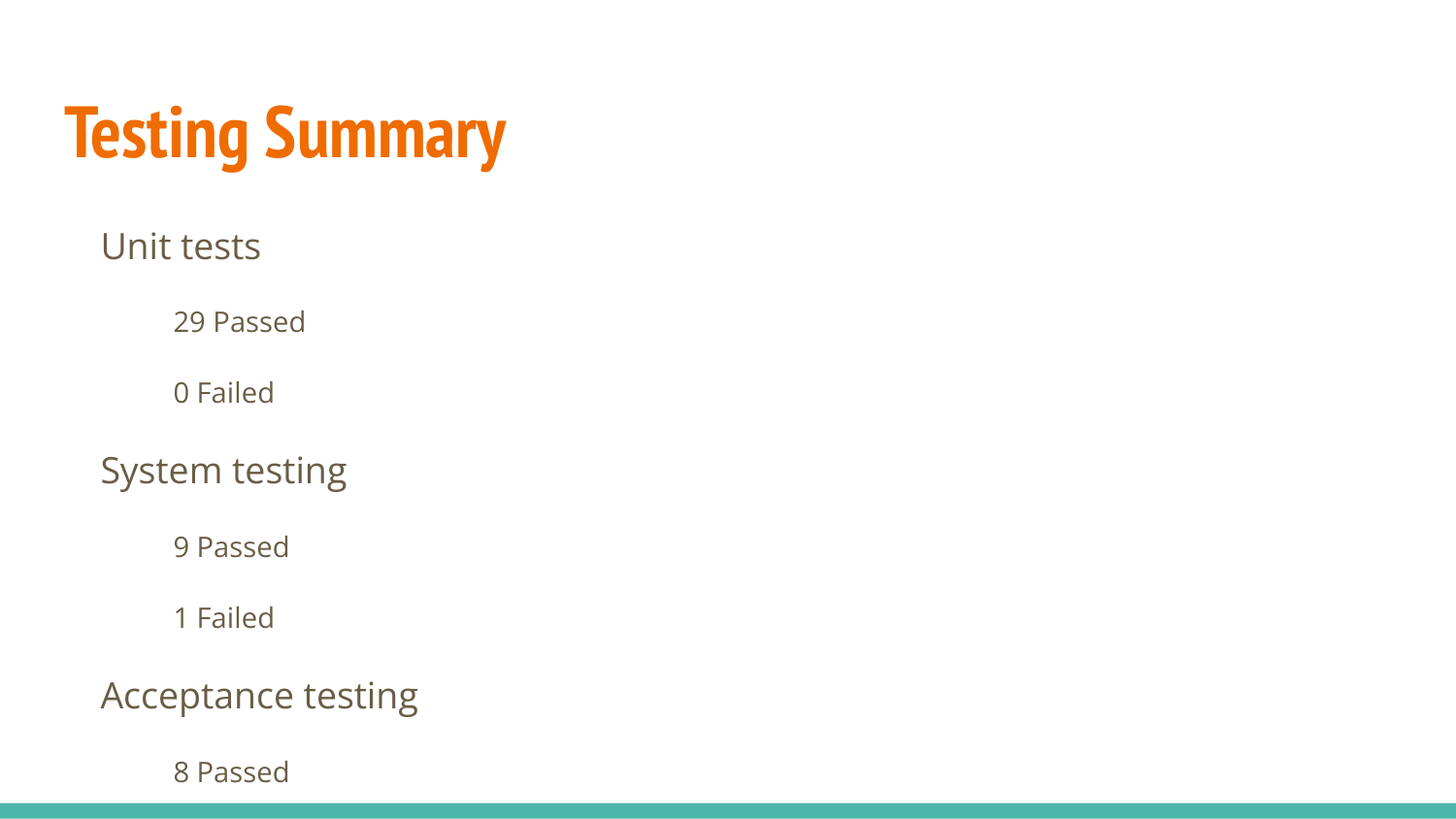

# Testing Summary
Unit tests
29 Passed
0 Failed
System testing
9 Passed
1 Failed
Acceptance testing
8 Passed
0 Failed